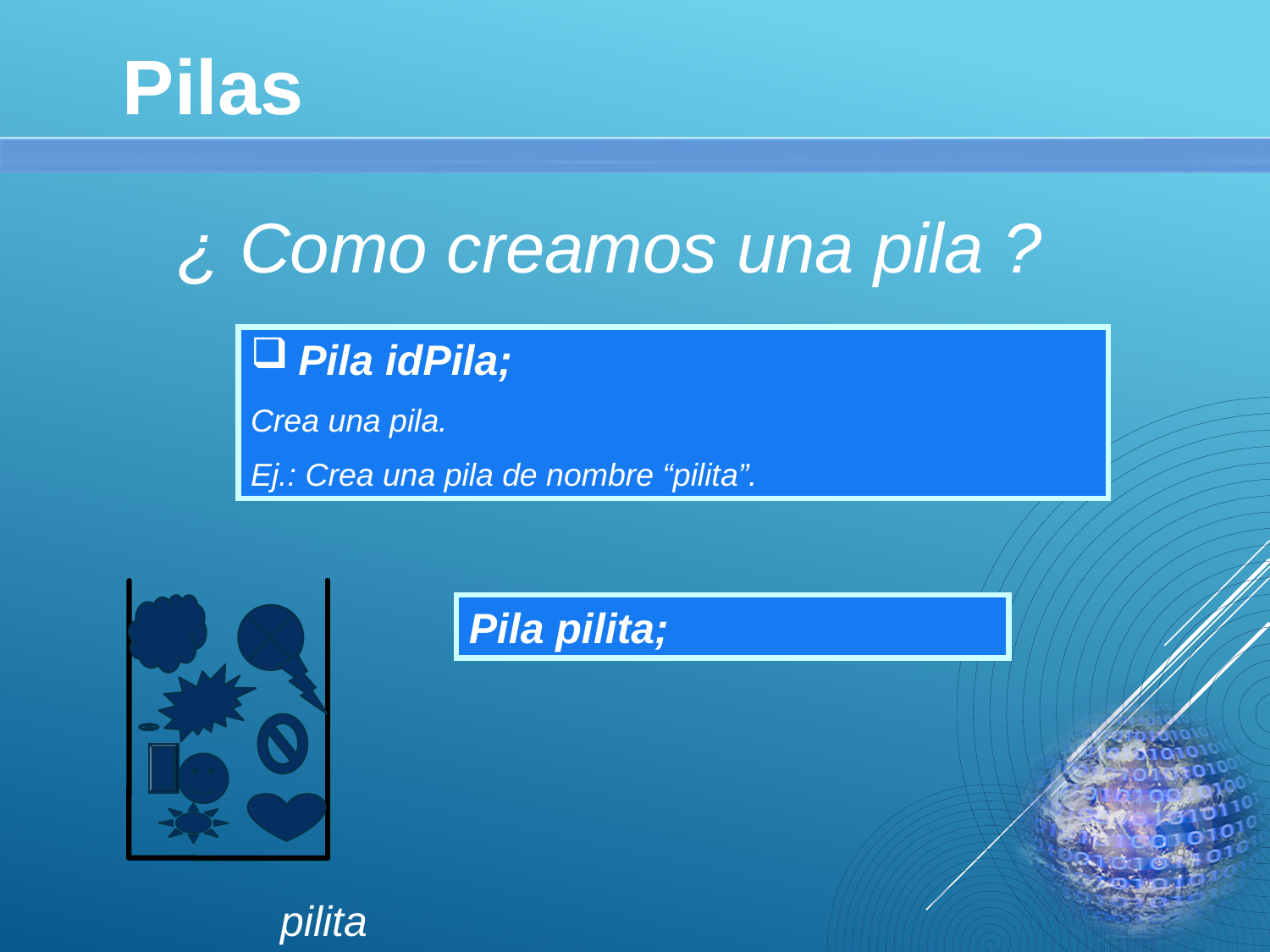

Pilas
¿ Como creamos una pila ?
Pila idPila;
Crea una pila.
Ej.: Crea una pila de nombre “pilita”.
pilita

Pila pilita;

6